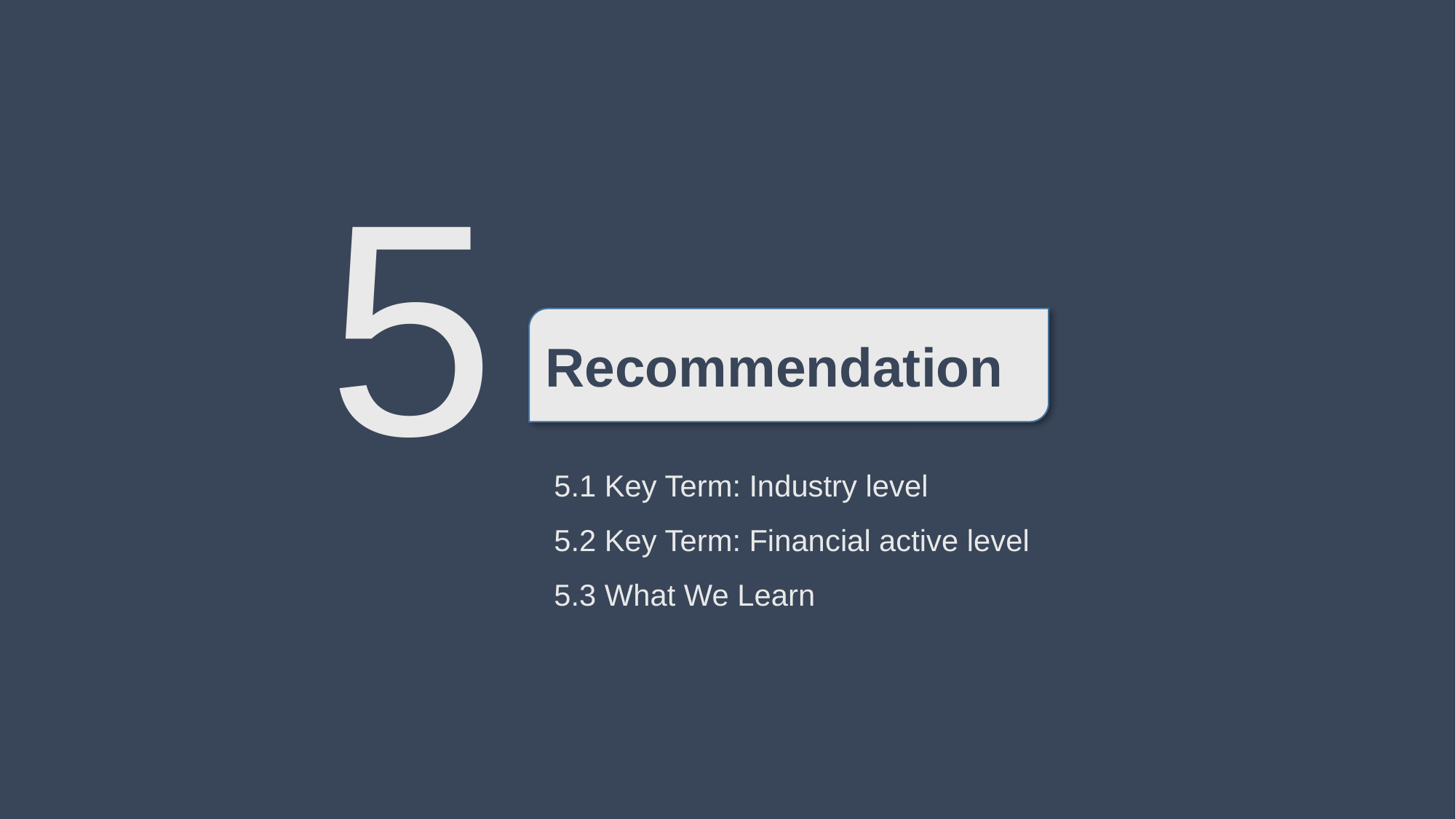

5
Recommendation
5.1 Key Term: Industry level
5.2 Key Term: Financial active level
5.3 What We Learn